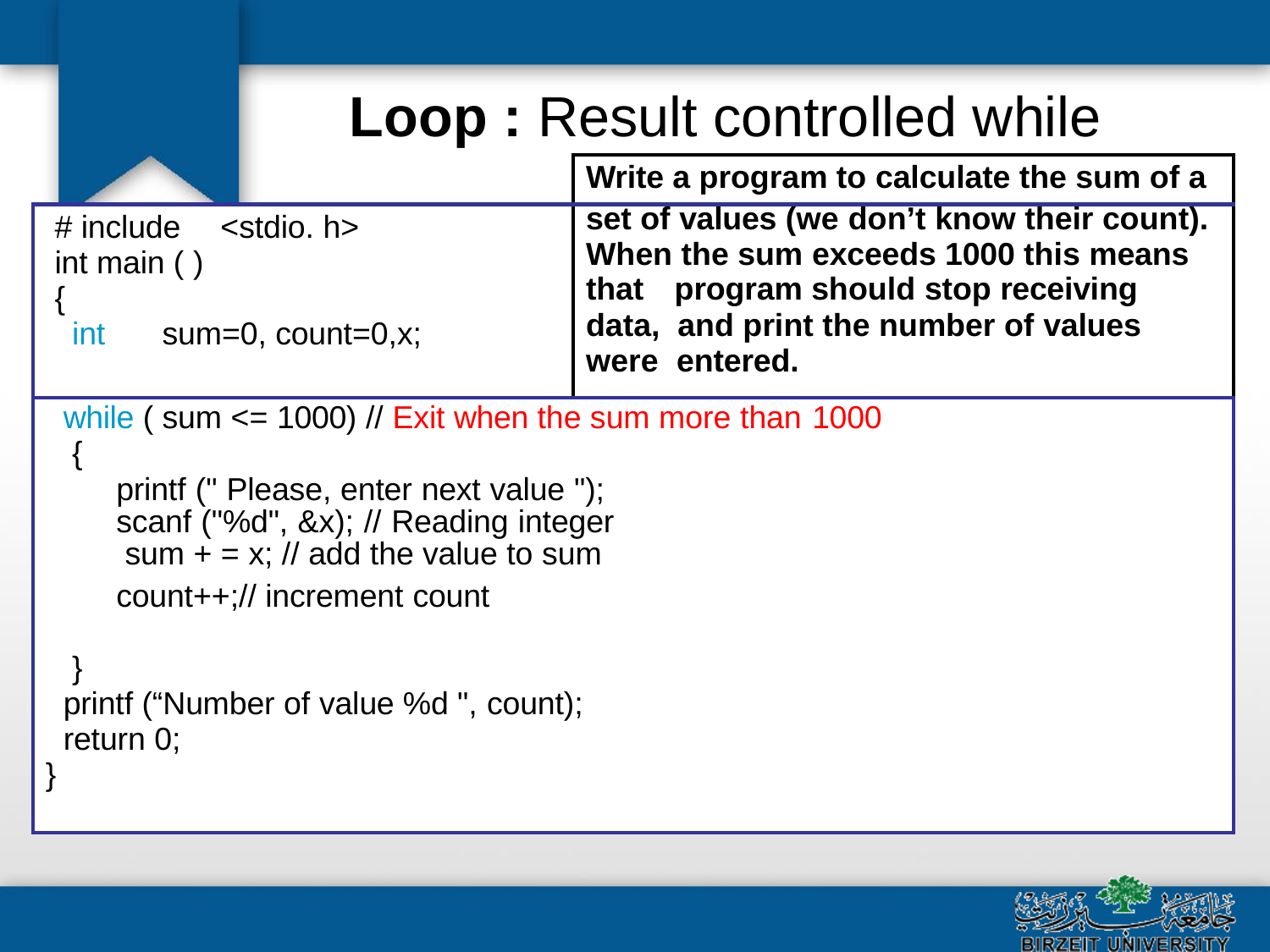

# Loop : Result controlled while
|  | Write a program to calculate the sum of a |
| --- | --- |
| # include <stdio. h> int main ( ) { int sum=0, count=0,x; | set of values (we don’t know their count). When the sum exceeds 1000 this means that program should stop receiving data, and print the number of values were entered. |
| while ( sum <= 1000) // Exit when the sum more than 1000 { printf (" Please, enter next value "); scanf ("%d", &x); // Reading integer sum + = x; // add the value to sum count++;// increment count } printf (“Number of value %d ", count); return 0; } |  |